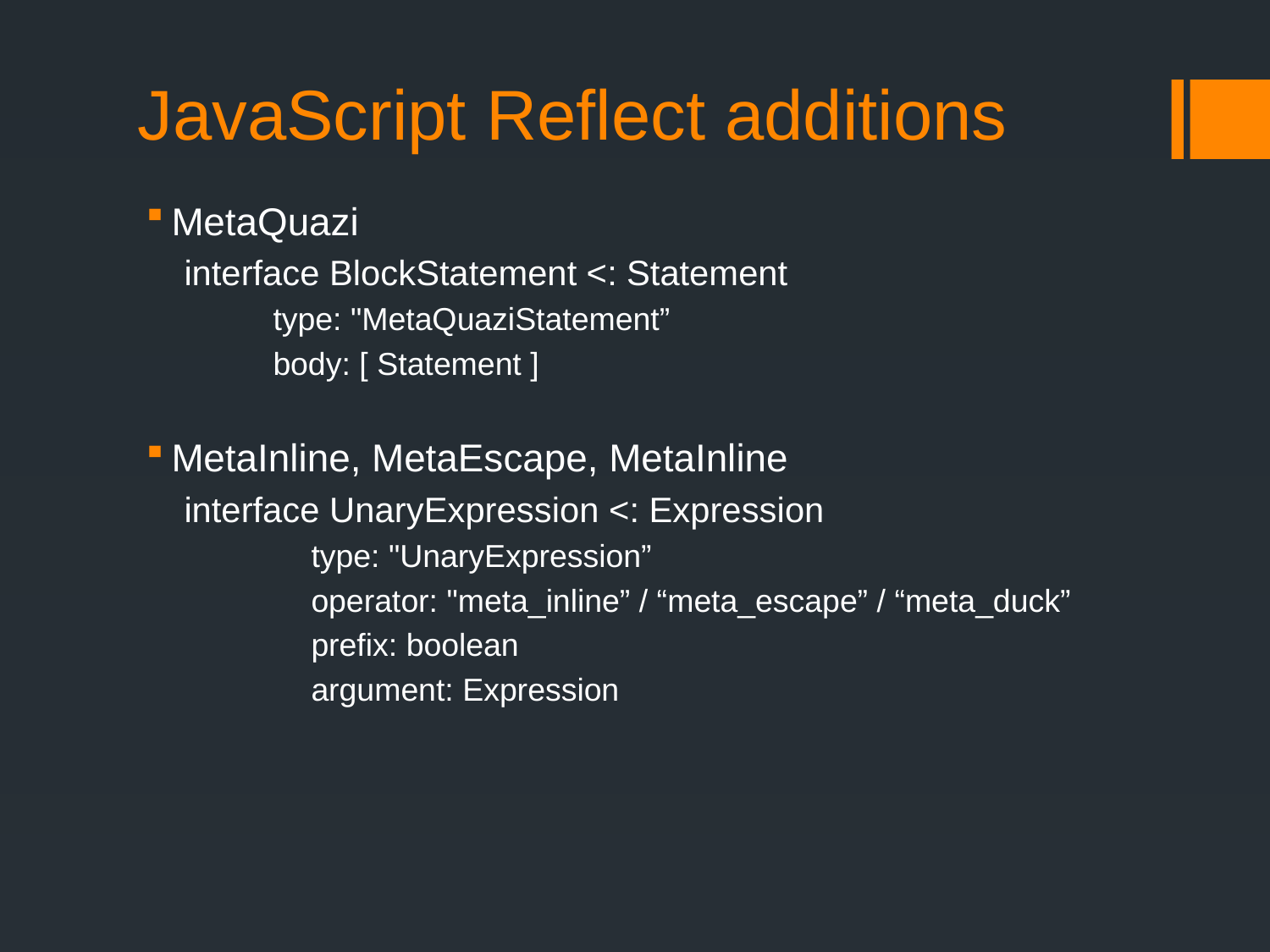

# JavaScript Reflect additions
MetaQuazi
interface BlockStatement <: Statement
    	type: "MetaQuaziStatement”
   	body: [ Statement ]

MetaInline, MetaEscape, MetaInline
interface UnaryExpression <: Expression
    	type: "UnaryExpression”
	operator: "meta_inline” / “meta_escape” / “meta_duck”
	prefix: boolean
    	argument: Expression